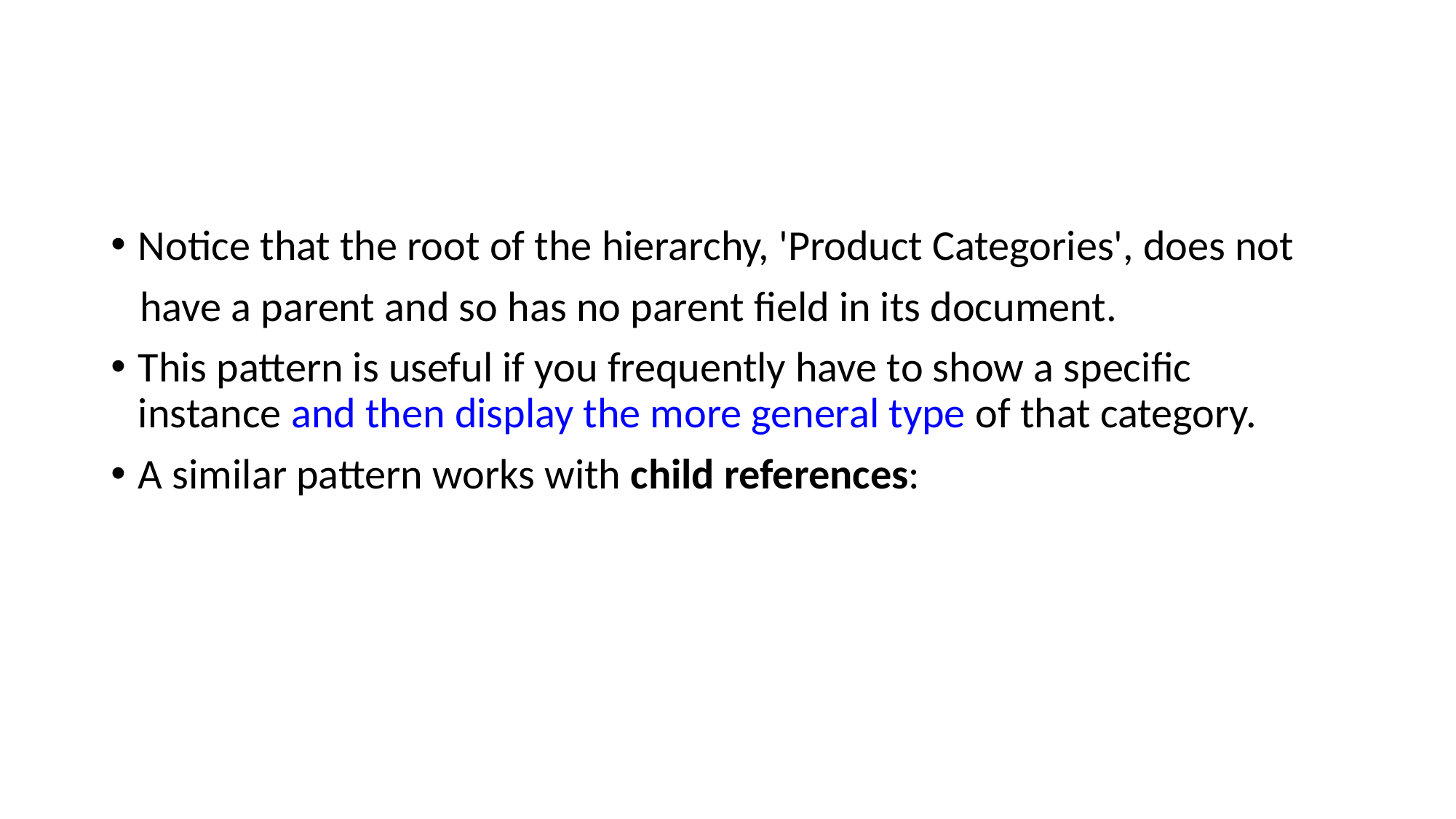

#
Notice that the root of the hierarchy, 'Product Categories', does not
   have a parent and so has no parent field in its document.
This pattern is useful if you frequently have to show a specific instance and then display the more general type of that category.
A similar pattern works with child references: